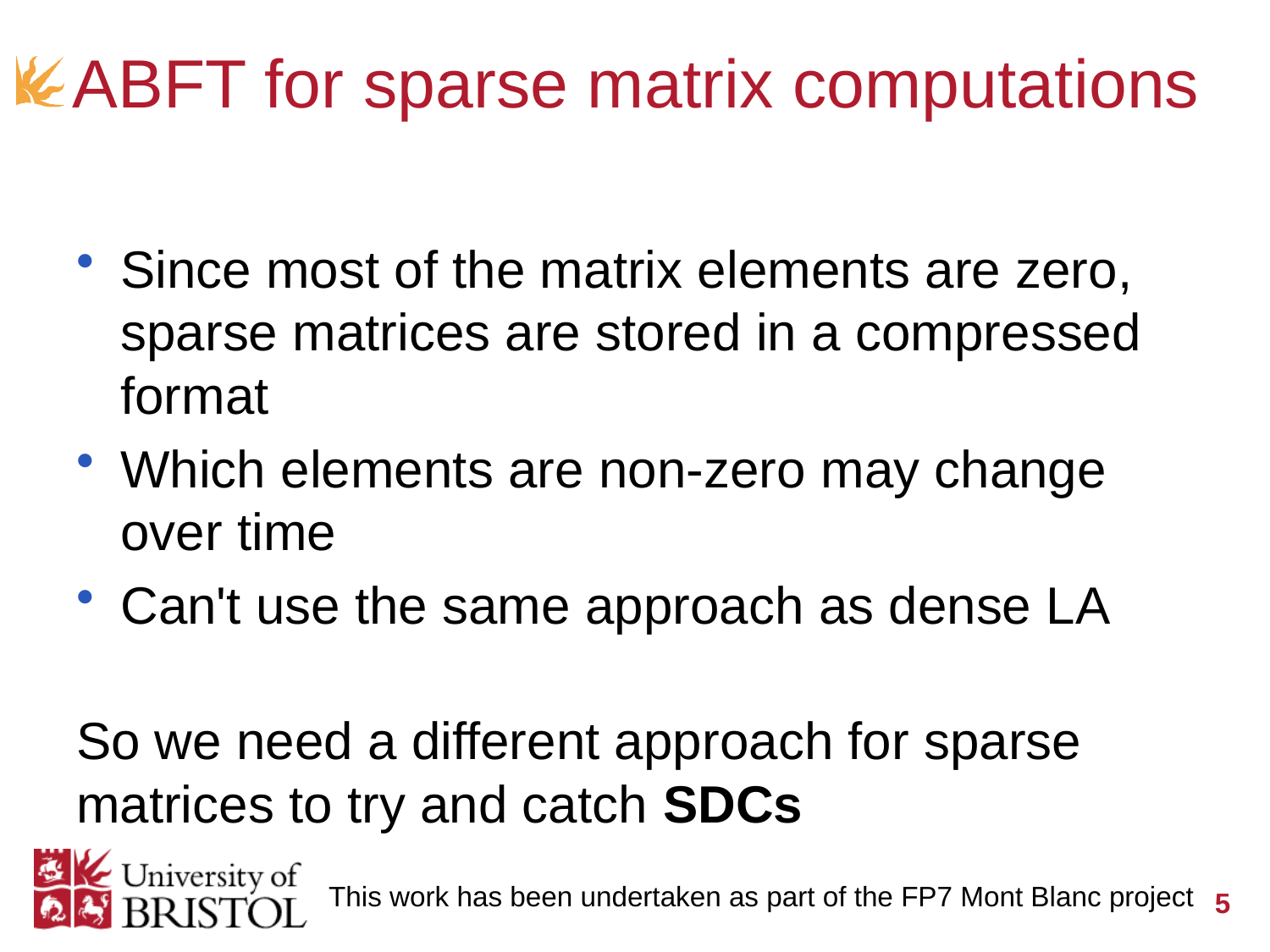

# ABFT for sparse matrix computations
Since most of the matrix elements are zero, sparse matrices are stored in a compressed format
Which elements are non-zero may change over time
Can't use the same approach as dense LA

So we need a different approach for sparse matrices to try and catch SDCs
5
This work has been undertaken as part of the FP7 Mont Blanc project